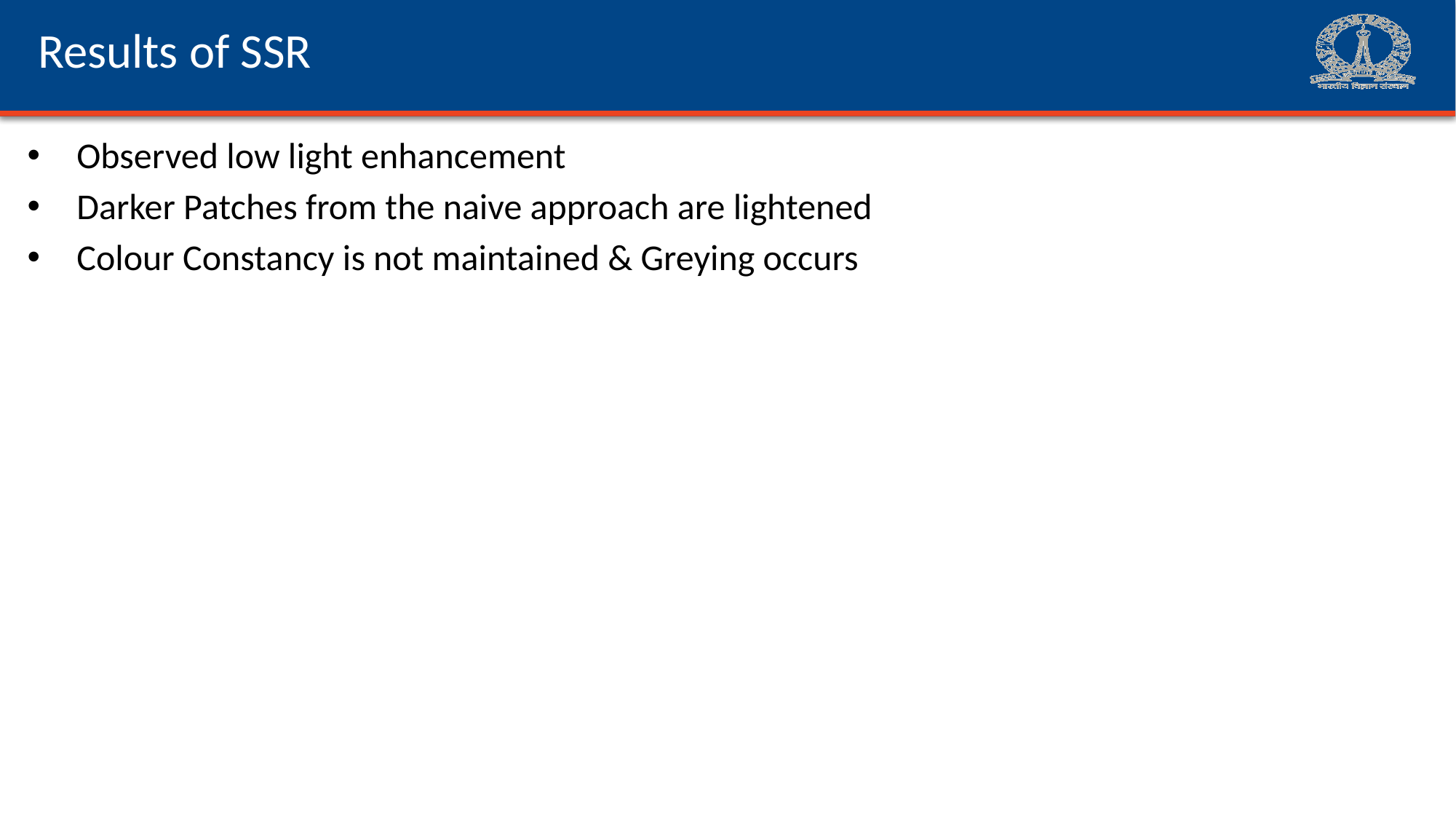

# Results of SSR
 Observed low light enhancement
 Darker Patches from the naive approach are lightened
 Colour Constancy is not maintained & Greying occurs